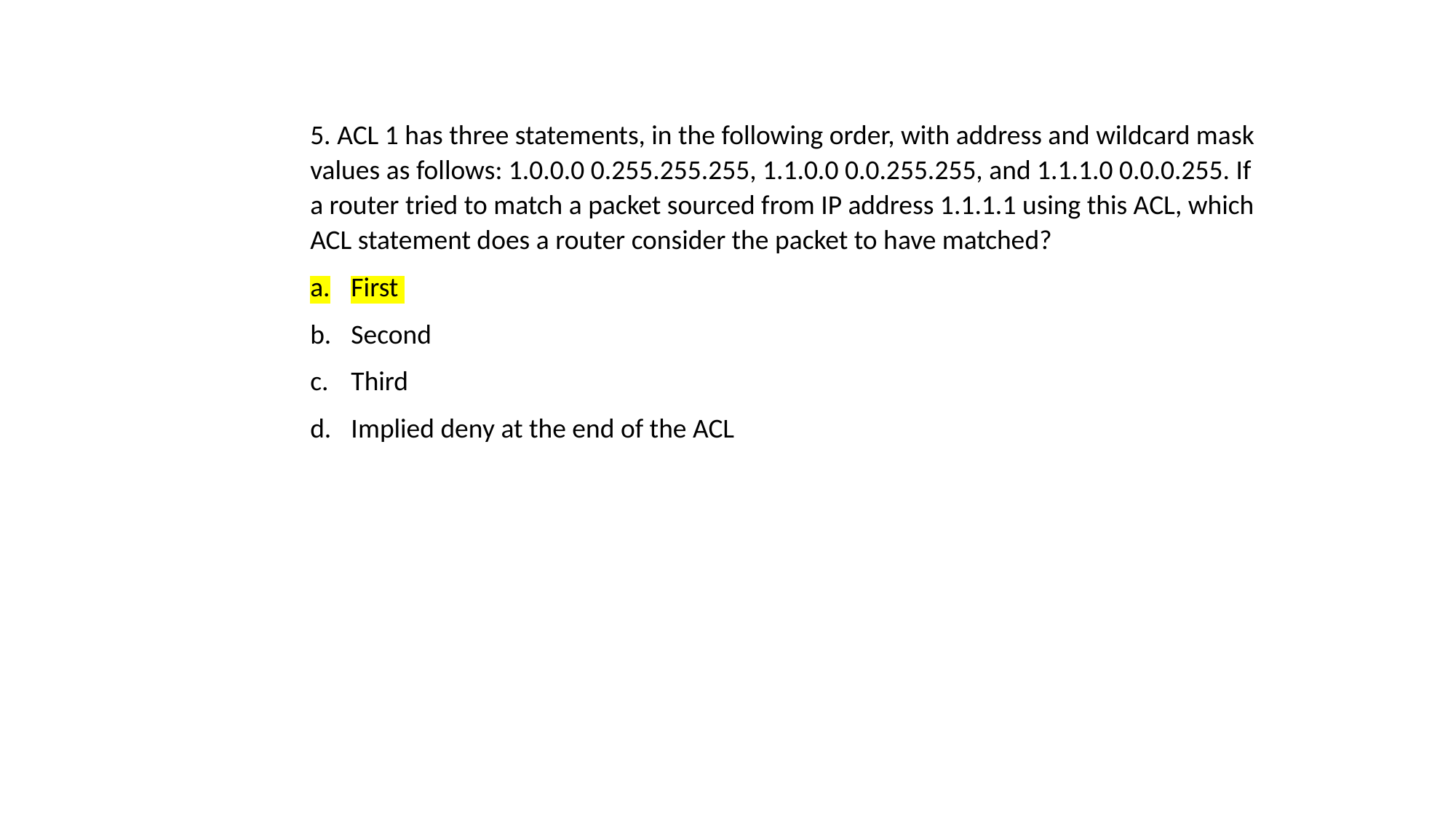

5. ACL 1 has three statements, in the following order, with address and wildcard mask values as follows: 1.0.0.0 0.255.255.255, 1.1.0.0 0.0.255.255, and 1.1.1.0 0.0.0.255. If a router tried to match a packet sourced from IP address 1.1.1.1 using this ACL, which ACL statement does a router consider the packet to have matched?
First
Second
Third
Implied deny at the end of the ACL